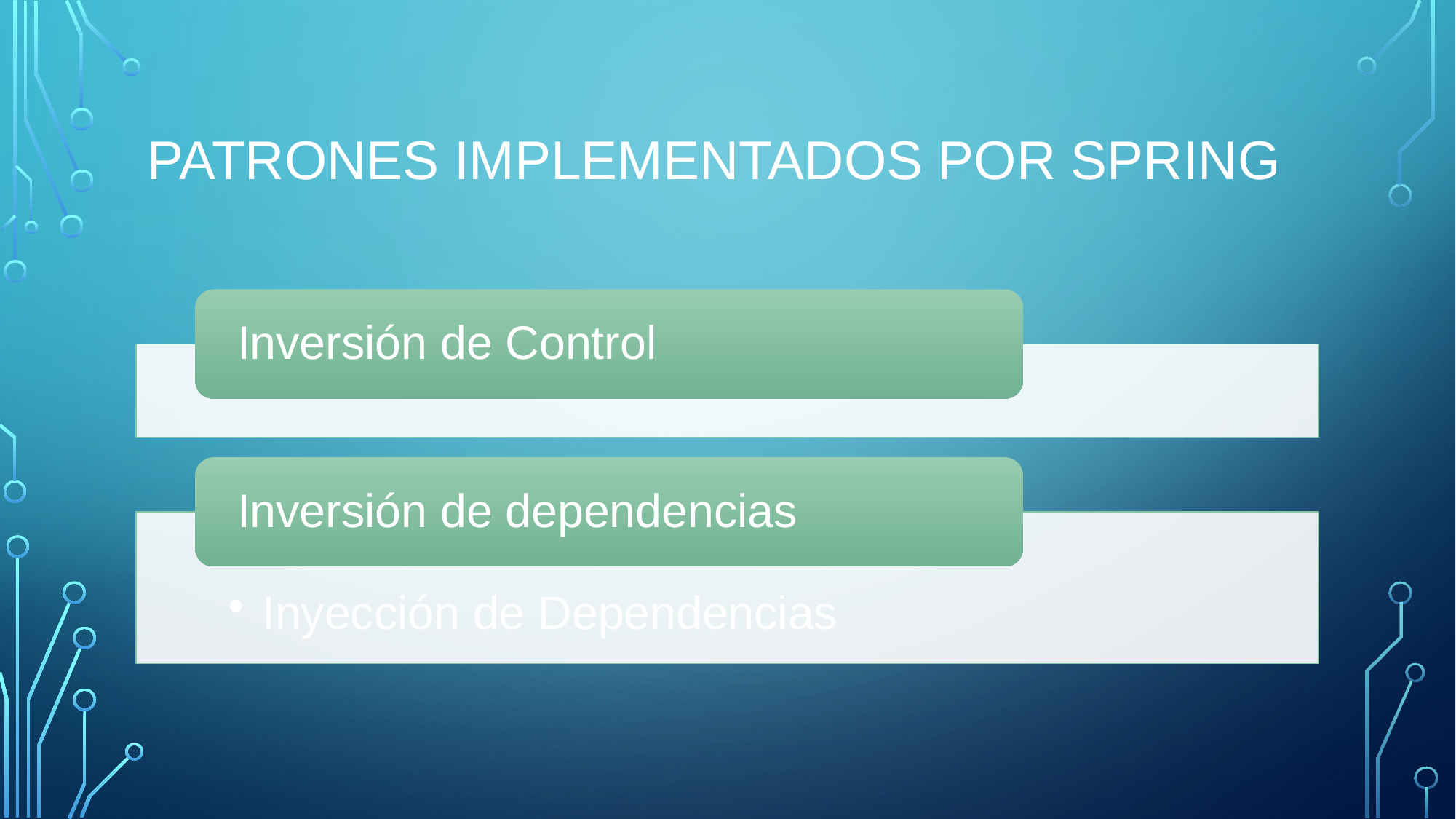

# Patrones implementados por spring
Inversión de Control
Inyección de Dependencias
Inversión de dependencias